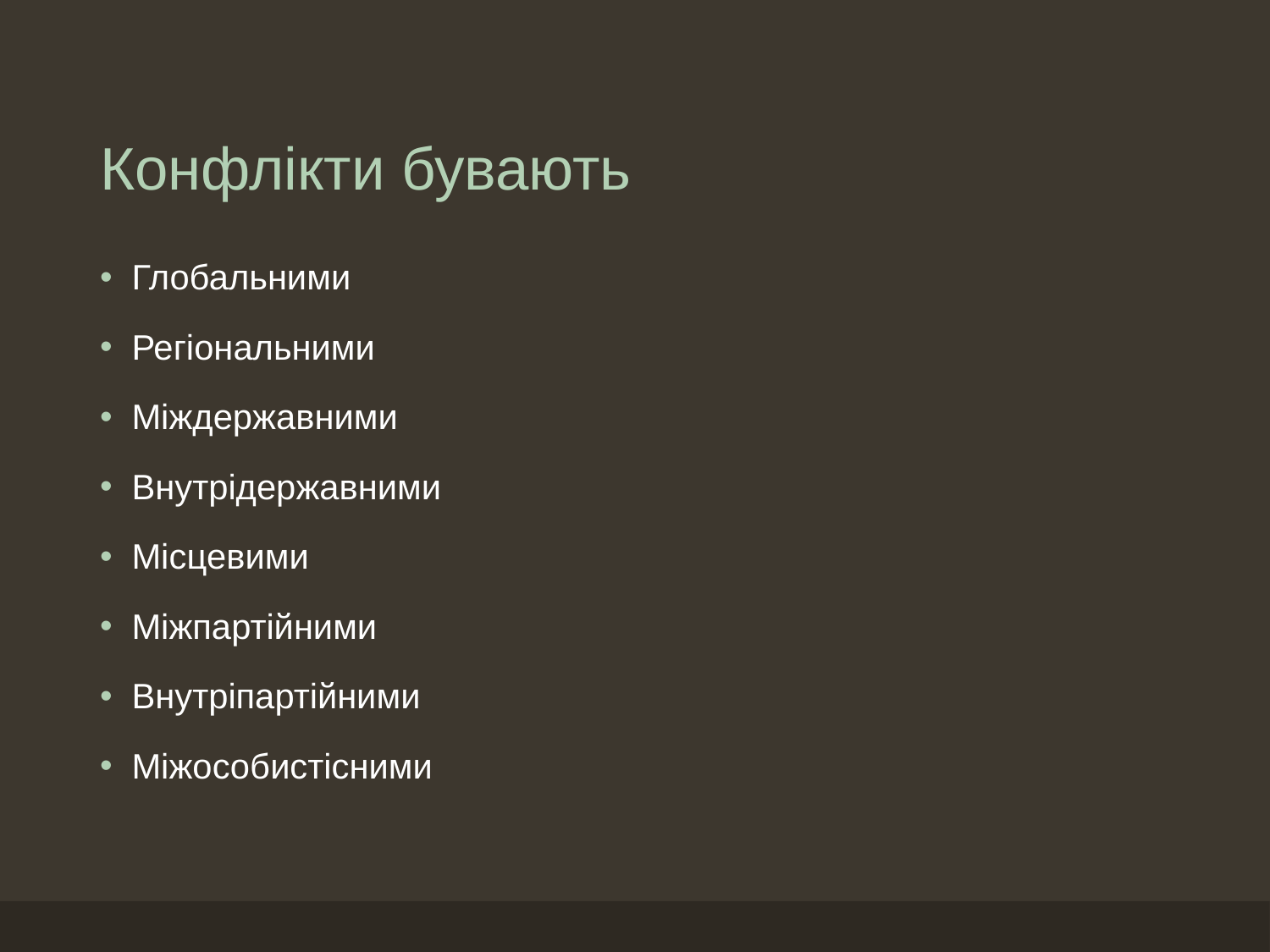

# Конфлікти бувають
Глобальними
Регіональними
Міждержавними
Внутрідержавними
Місцевими
Міжпартійними
Внутріпартійними
Міжособистісними